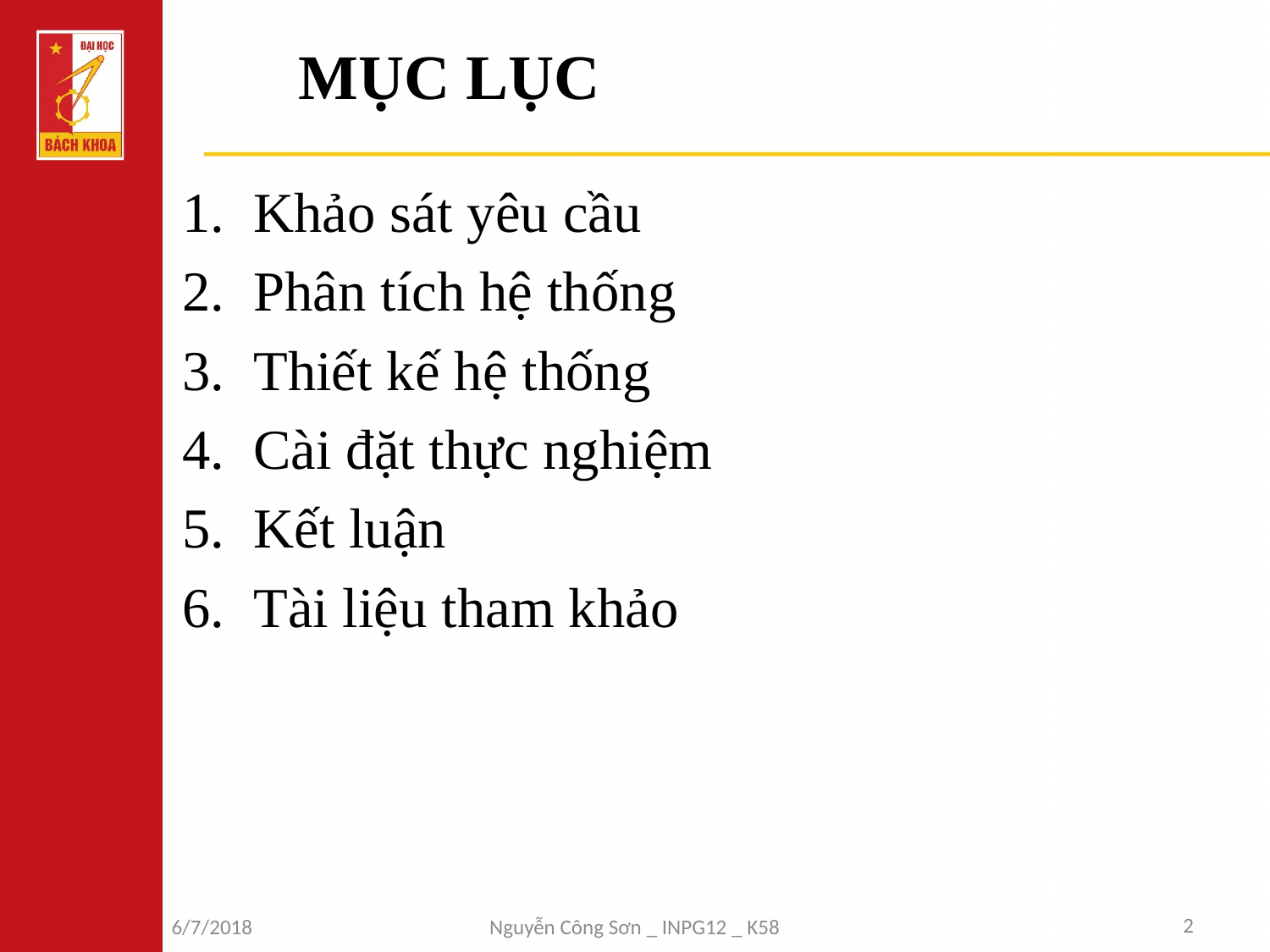

# MỤC LỤC
Khảo sát yêu cầu
Phân tích hệ thống
Thiết kế hệ thống
Cài đặt thực nghiệm
Kết luận
Tài liệu tham khảo

2
6/7/2018
Nguyễn Công Sơn _ INPG12 _ K58